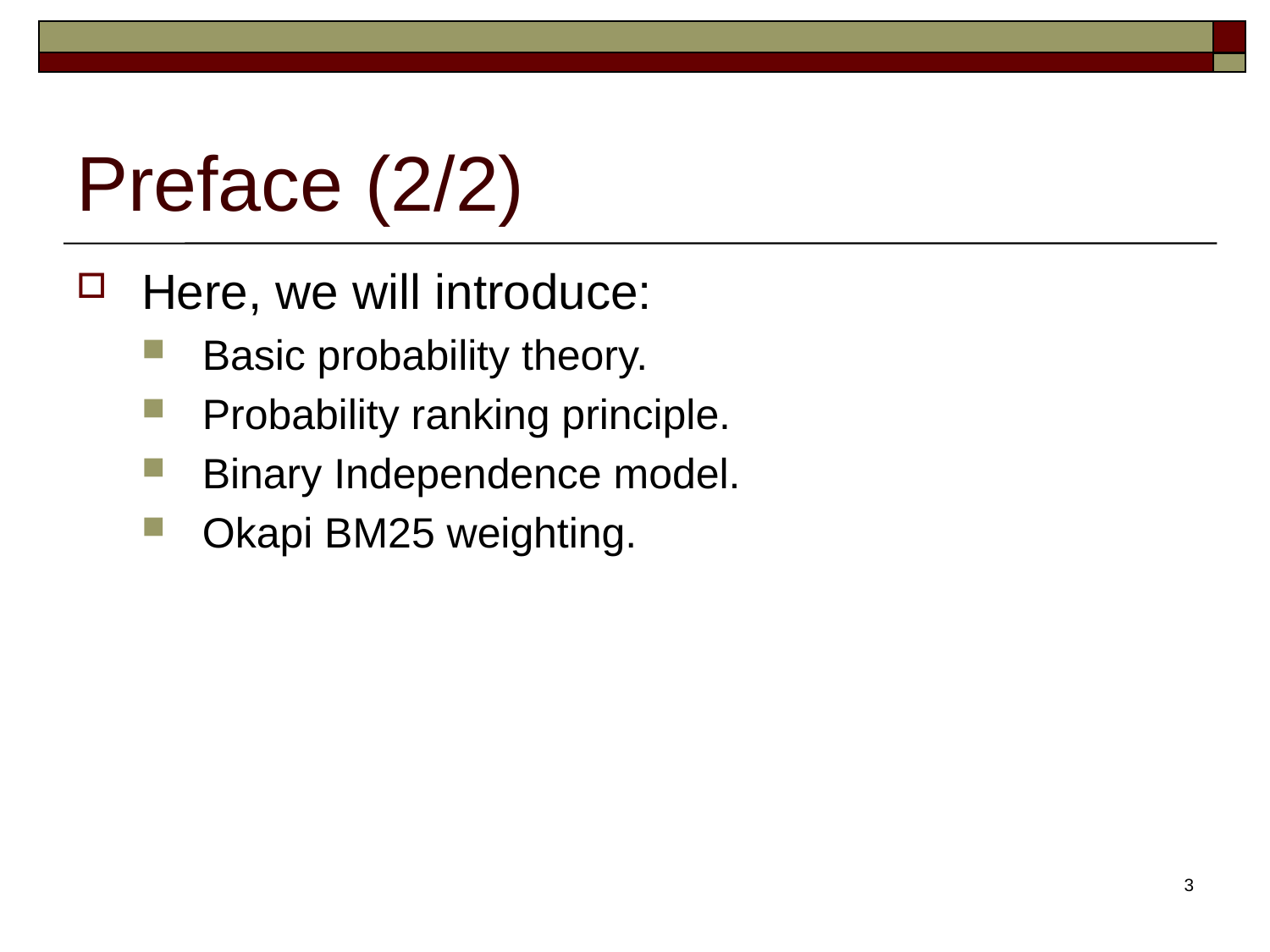

# Preface (2/2)
Here, we will introduce:
Basic probability theory.
Probability ranking principle.
Binary Independence model.
Okapi BM25 weighting.
3